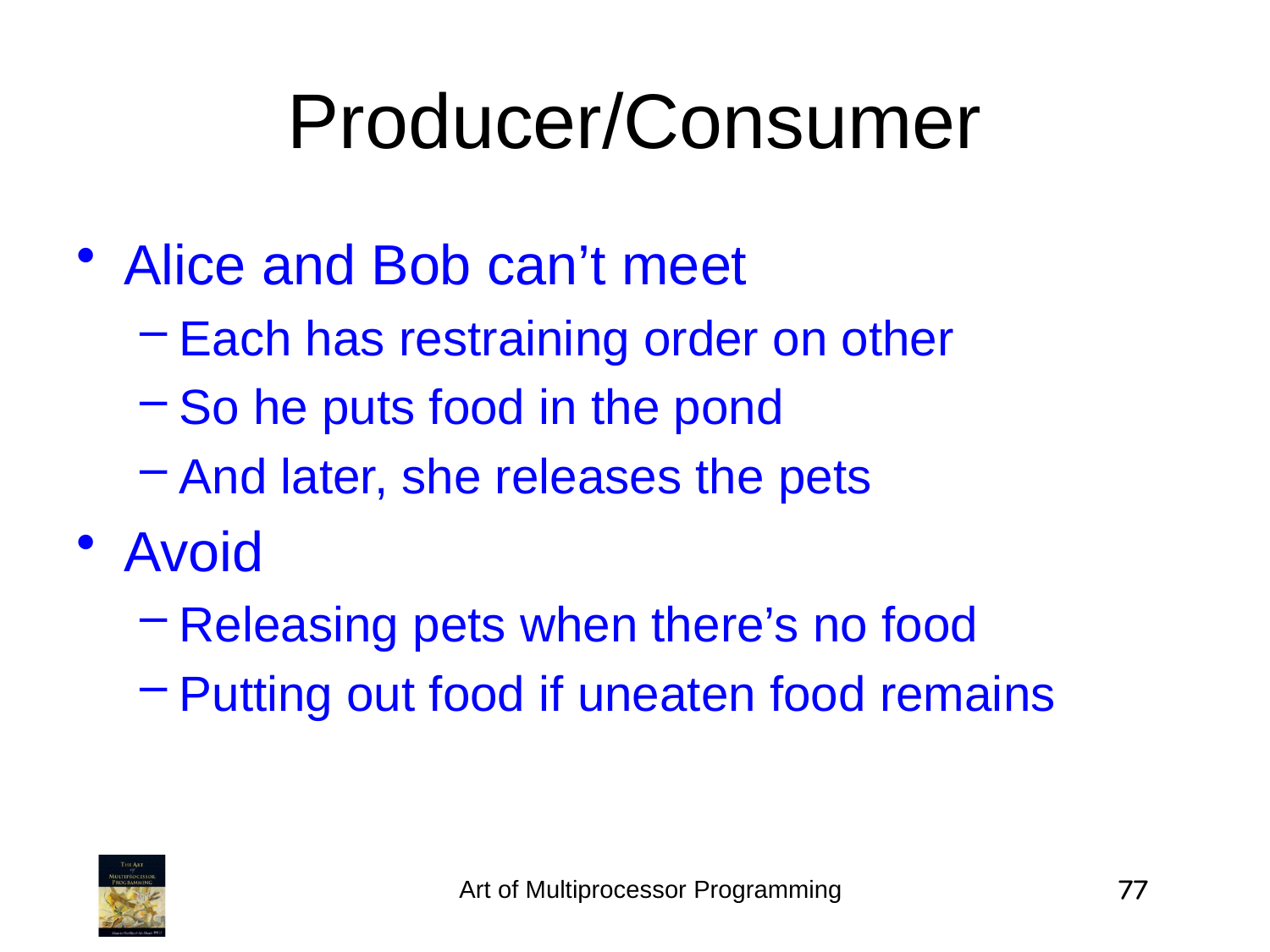

Producer/Consumer
Alice and Bob can’t meet
Each has restraining order on other
So he puts food in the pond
And later, she releases the pets
Avoid
Releasing pets when there’s no food
Putting out food if uneaten food remains
Art of Multiprocessor Programming
77